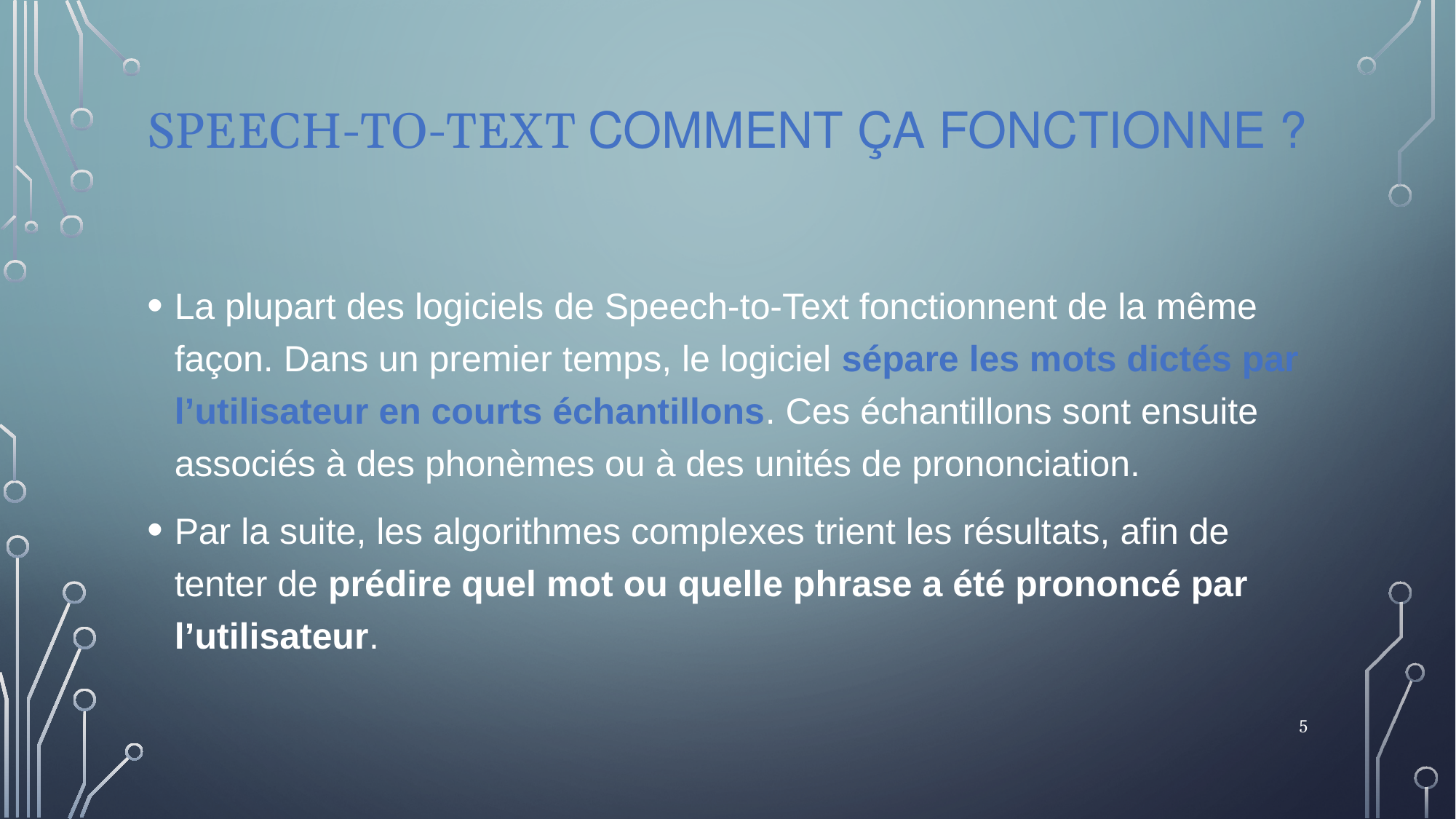

# Speech-to-text comment ça fonctionne ?
La plupart des logiciels de Speech-to-Text fonctionnent de la même façon. Dans un premier temps, le logiciel sépare les mots dictés par l’utilisateur en courts échantillons. Ces échantillons sont ensuite associés à des phonèmes ou à des unités de prononciation.
Par la suite, les algorithmes complexes trient les résultats, afin de tenter de prédire quel mot ou quelle phrase a été prononcé par l’utilisateur.
5